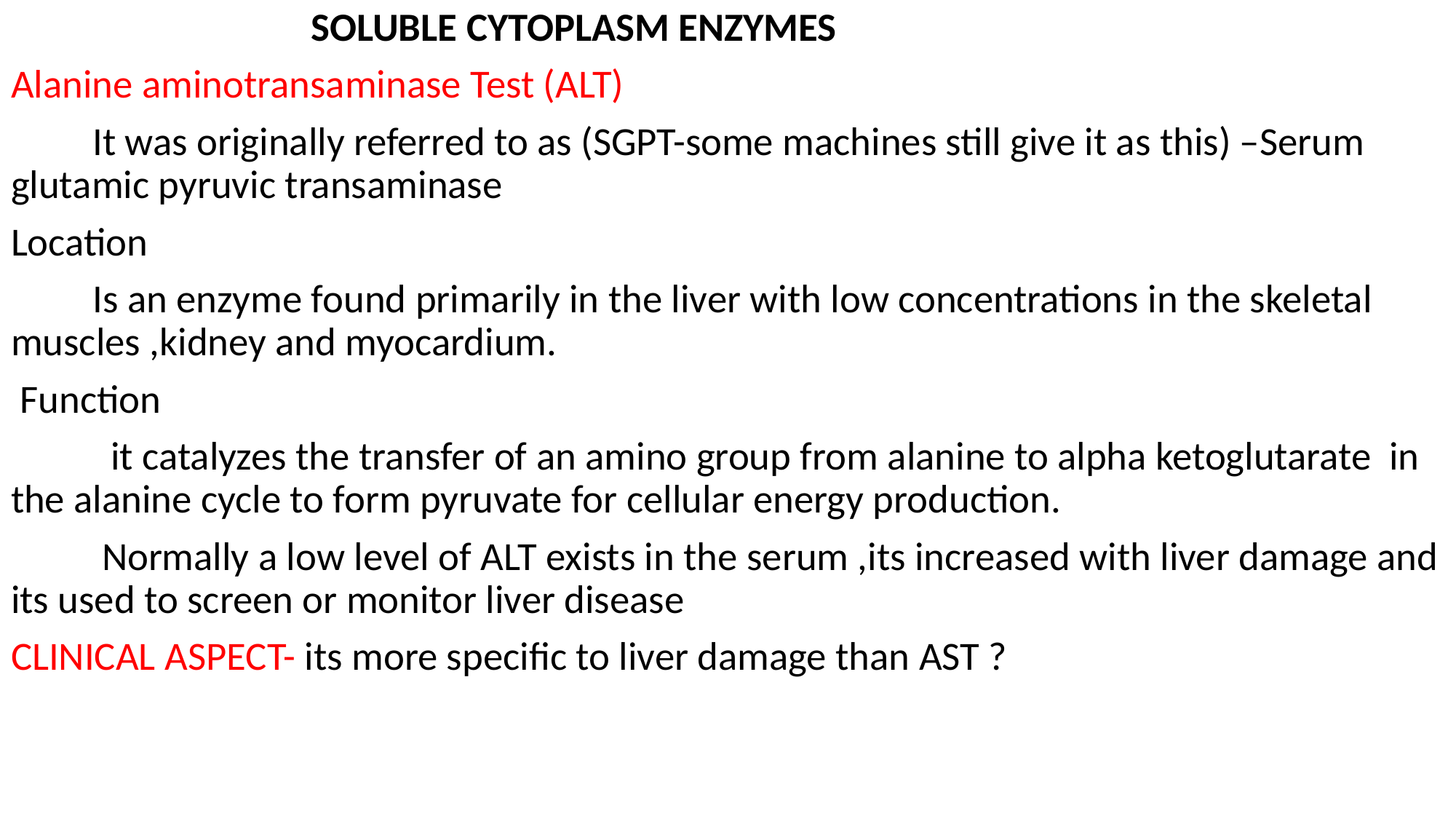

SOLUBLE CYTOPLASM ENZYMES
Alanine aminotransaminase Test (ALT)
         It was originally referred to as (SGPT-some machines still give it as this) –Serum glutamic pyruvic transaminase
Location
         Is an enzyme found primarily in the liver with low concentrations in the skeletal muscles ,kidney and myocardium.
 Function
           it catalyzes the transfer of an amino group from alanine to alpha ketoglutarate  in the alanine cycle to form pyruvate for cellular energy production.
          Normally a low level of ALT exists in the serum ,its increased with liver damage and its used to screen or monitor liver disease
CLINICAL ASPECT- its more specific to liver damage than AST ?